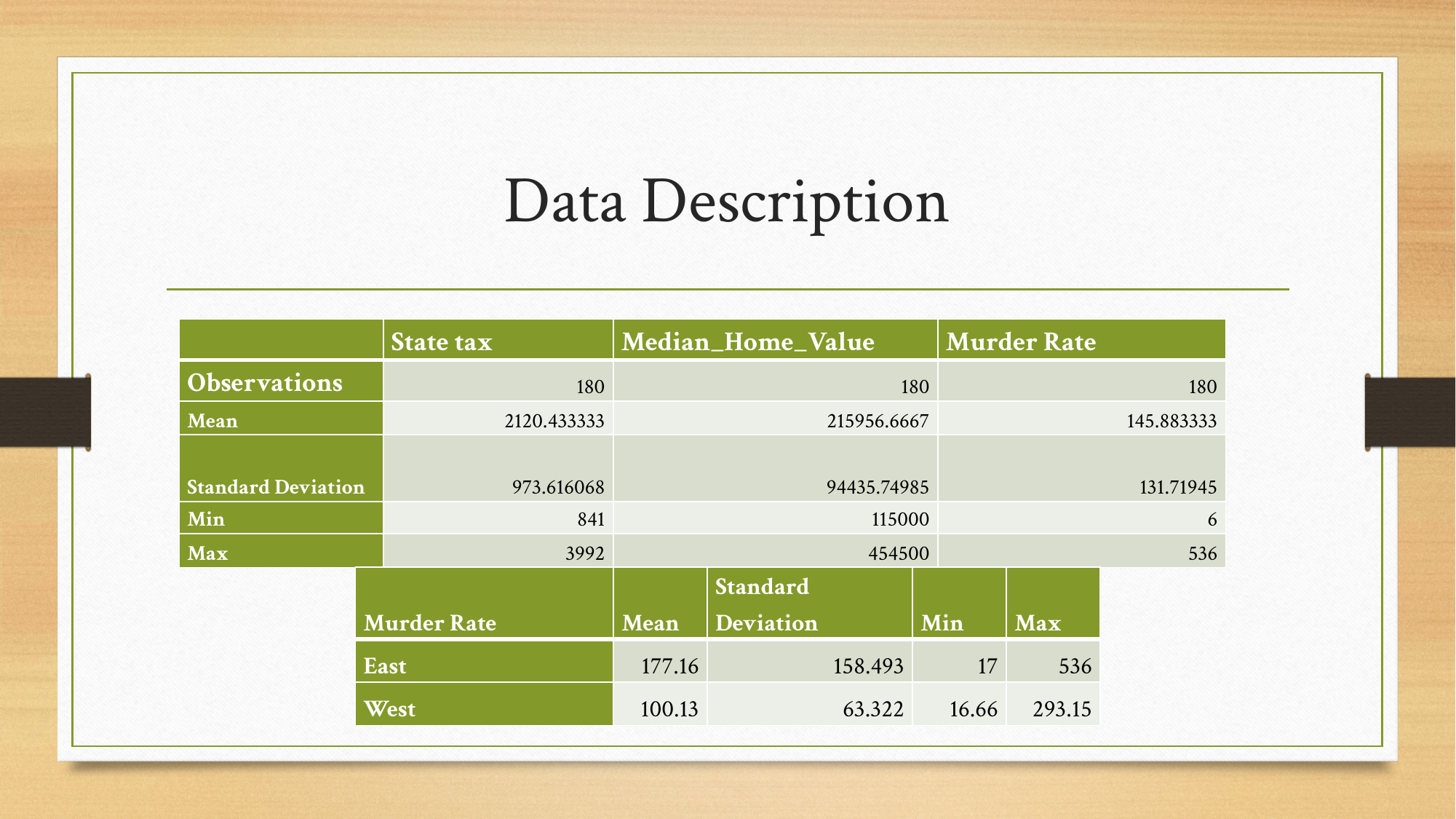

# Data Description
|  | State tax | Median\_Home\_Value | Murder Rate |
| --- | --- | --- | --- |
| Observations | 180 | 180 | 180 |
| Mean | 2120.433333 | 215956.6667 | 145.883333 |
| Standard Deviation | 973.616068 | 94435.74985 | 131.71945 |
| Min | 841 | 115000 | 6 |
| Max | 3992 | 454500 | 536 |
| Murder Rate | Mean | Standard Deviation | Min | Max |
| --- | --- | --- | --- | --- |
| East | 177.16 | 158.493 | 17 | 536 |
| West | 100.13 | 63.322 | 16.66 | 293.15 |